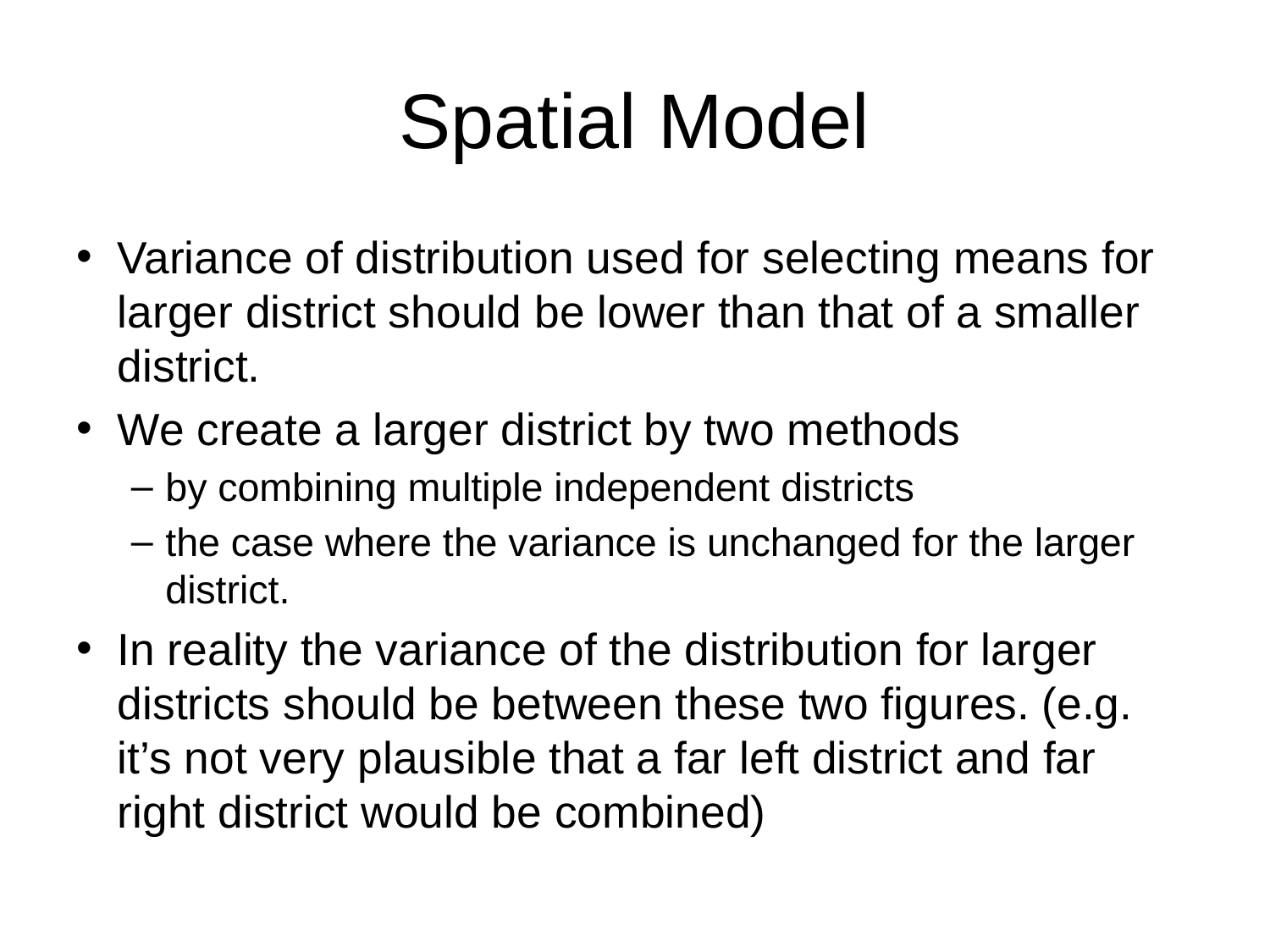

# Spatial Model
Variance of distribution used for selecting means for larger district should be lower than that of a smaller district.
We create a larger district by two methods
by combining multiple independent districts
the case where the variance is unchanged for the larger district.
In reality the variance of the distribution for larger districts should be between these two figures. (e.g. it’s not very plausible that a far left district and far right district would be combined)